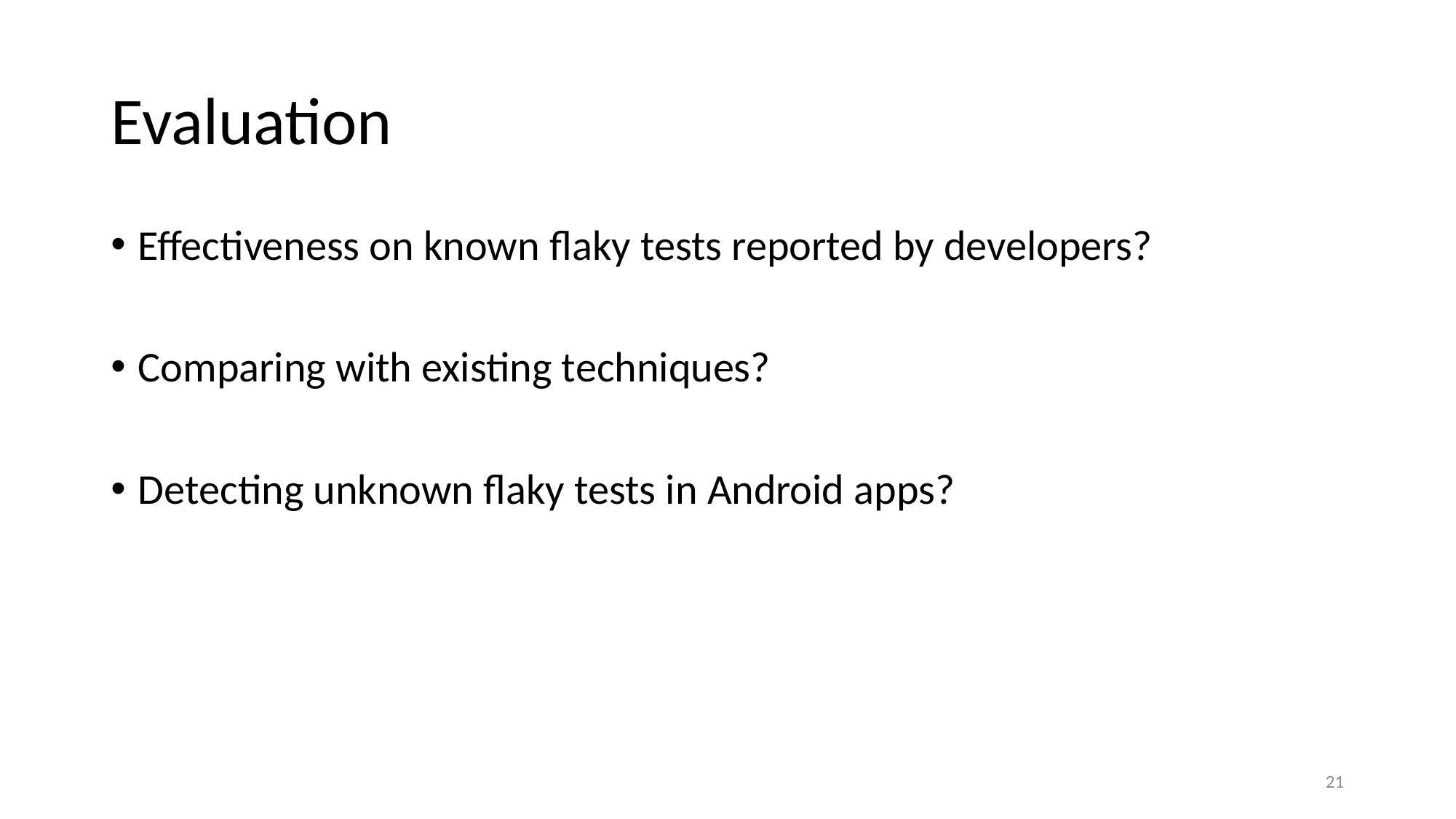

# Evaluation
Effectiveness on known flaky tests reported by developers?

Comparing with existing techniques?

Detecting unknown flaky tests in Android apps?
21